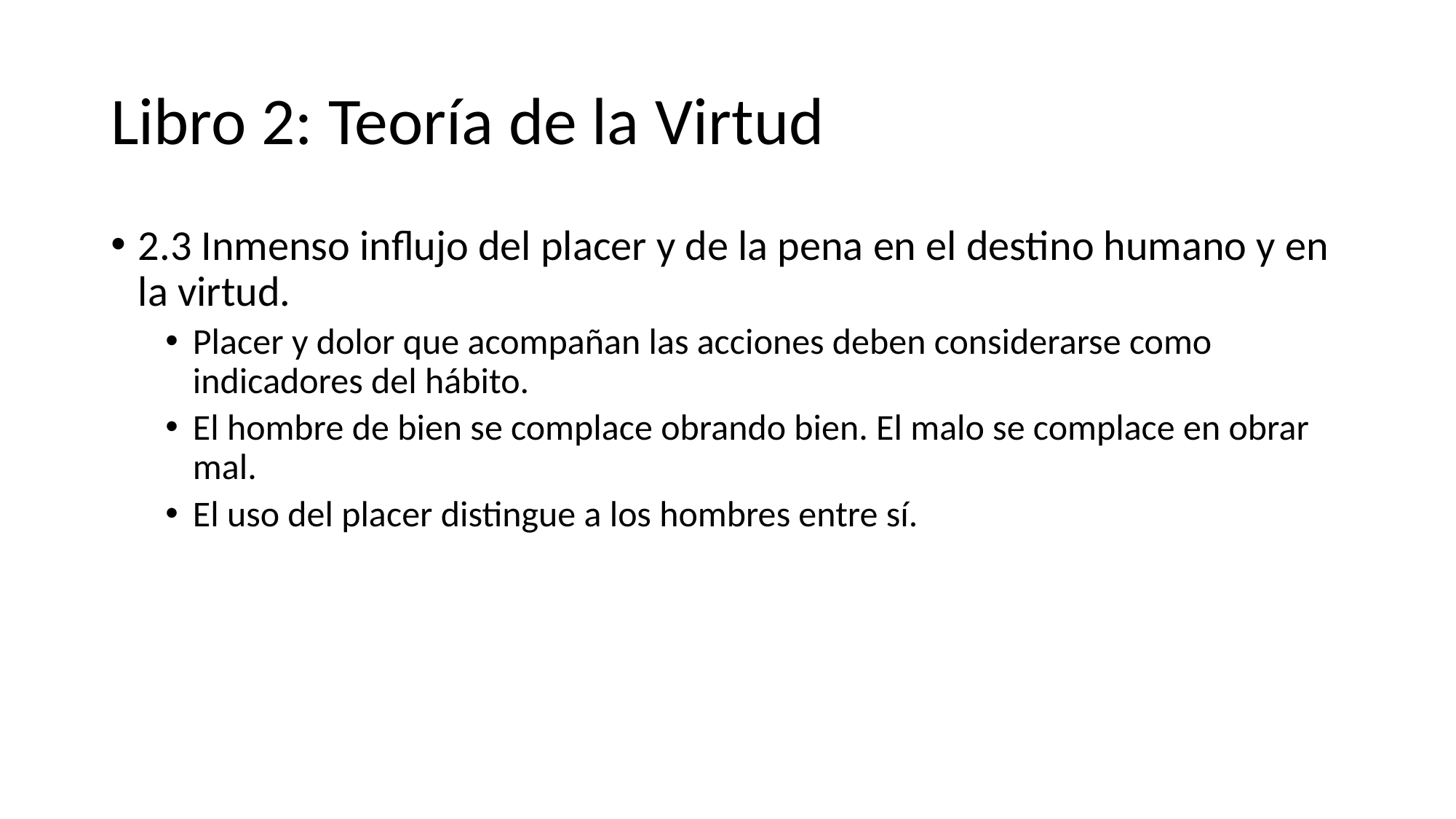

# Libro 2: Teoría de la Virtud
2.3 Inmenso influjo del placer y de la pena en el destino humano y en la virtud.
Placer y dolor que acompañan las acciones deben considerarse como indicadores del hábito.
El hombre de bien se complace obrando bien. El malo se complace en obrar mal.
El uso del placer distingue a los hombres entre sí.